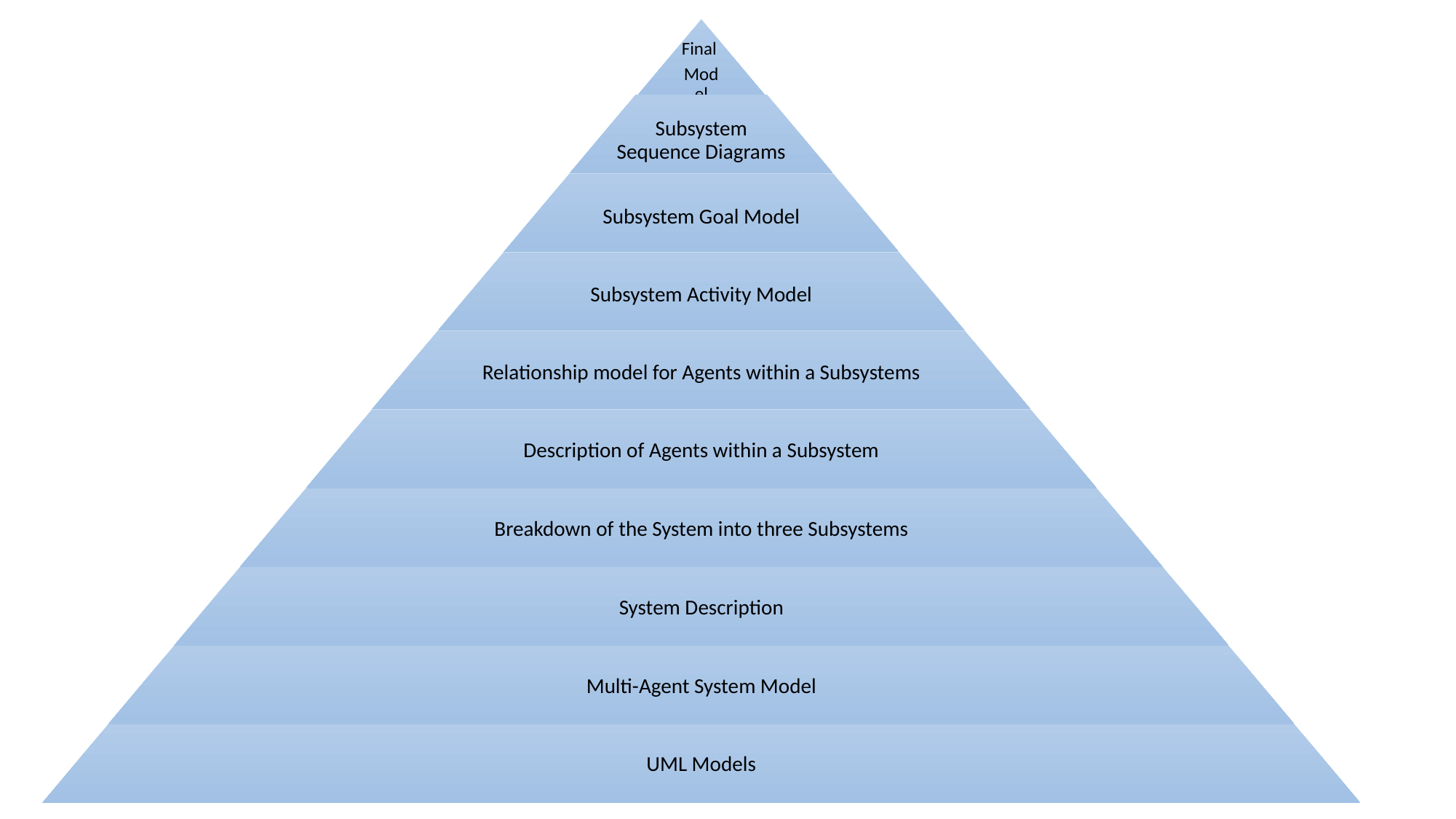

Final
Model
Subsystem Sequence Diagrams
Subsystem Goal Model
Subsystem Activity Model
Relationship model for Agents within a Subsystems
Description of Agents within a Subsystem
Breakdown of the System into three Subsystems
System Description
Multi-Agent System Model
UML Models